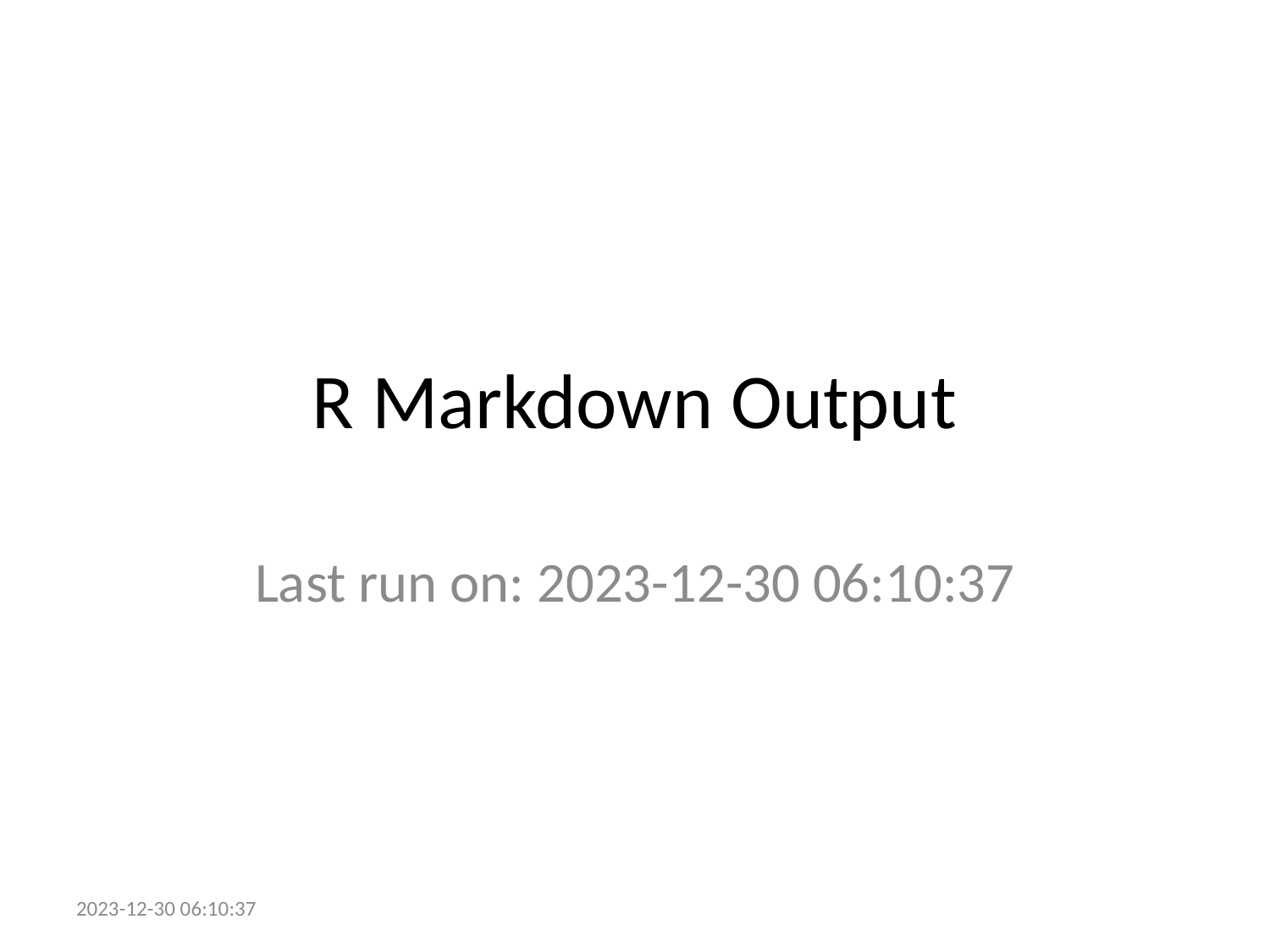

# R Markdown Output
Last run on: 2023-12-30 06:10:37
2023-12-30 06:10:37